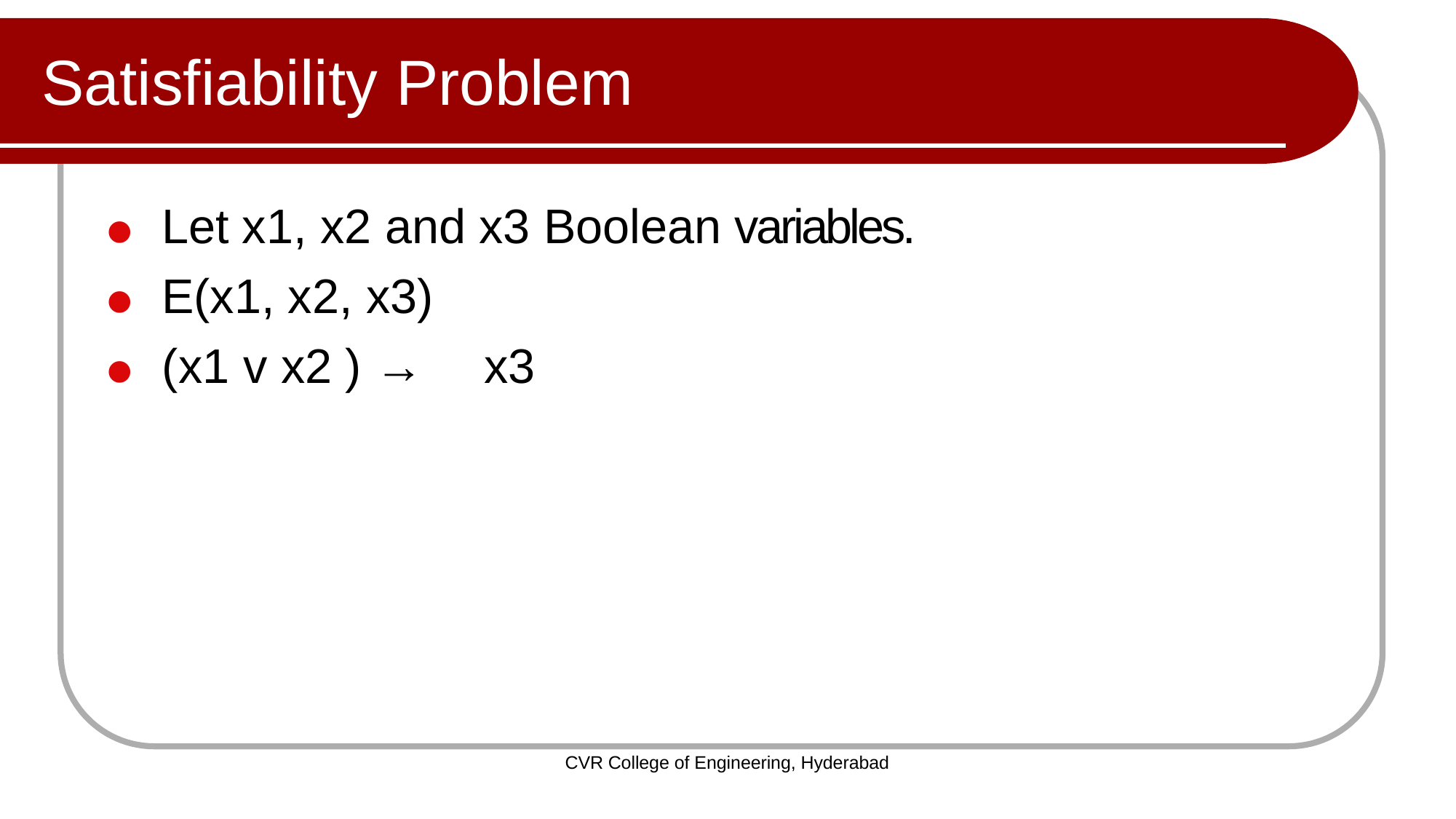

# Satisfiability Problem
⚫ Let x1, x2 and x3 Boolean variables.
⚫ E(x1, x2, x3)
⚫ (x1 v x2 ) → x3
CVR College of Engineering, Hyderabad